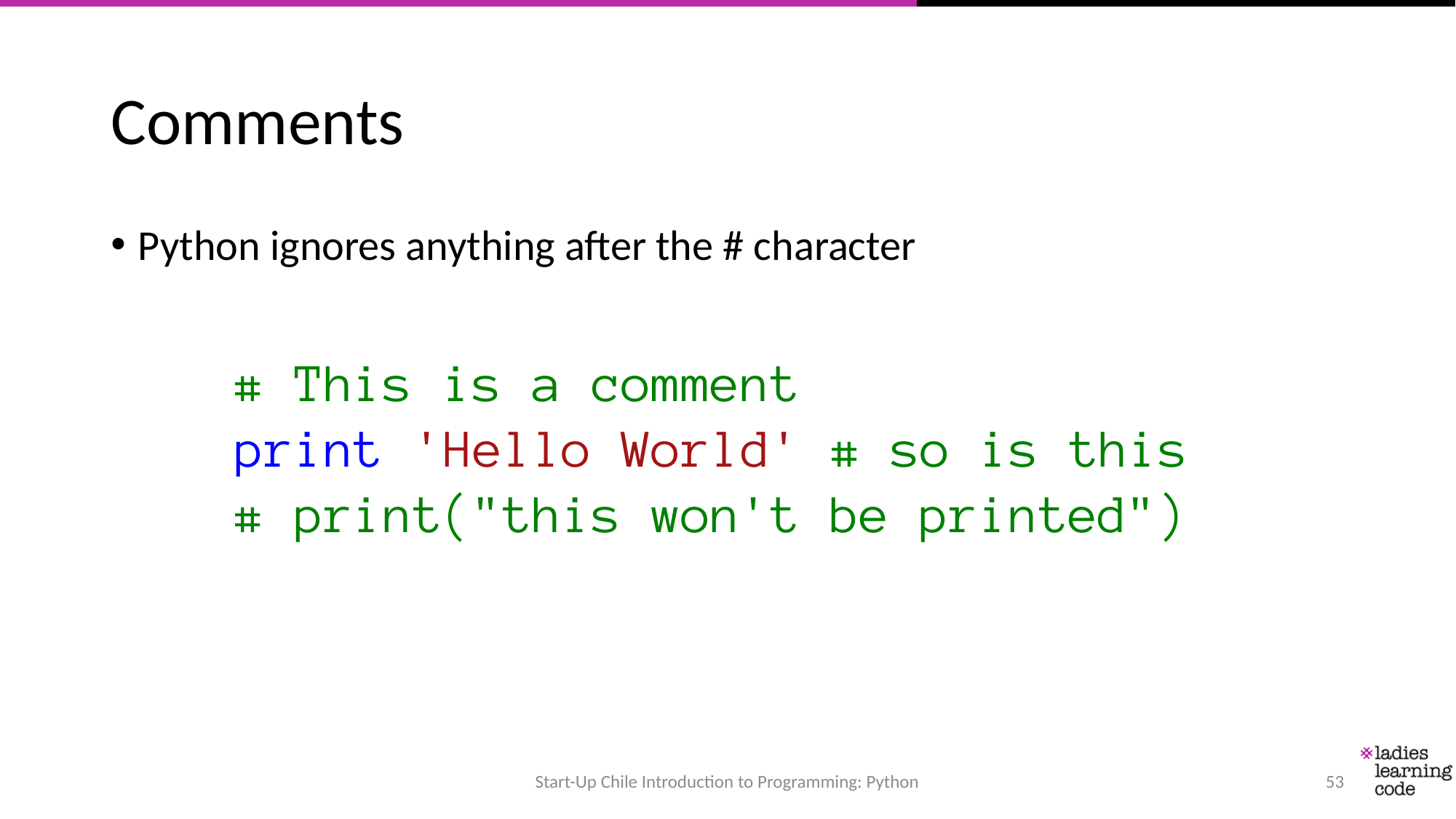

# Comments
Python ignores anything after the # character

# This is a comment
print 'Hello World' # so is this
# print("this won't be printed")
Start-Up Chile Introduction to Programming: Python
53